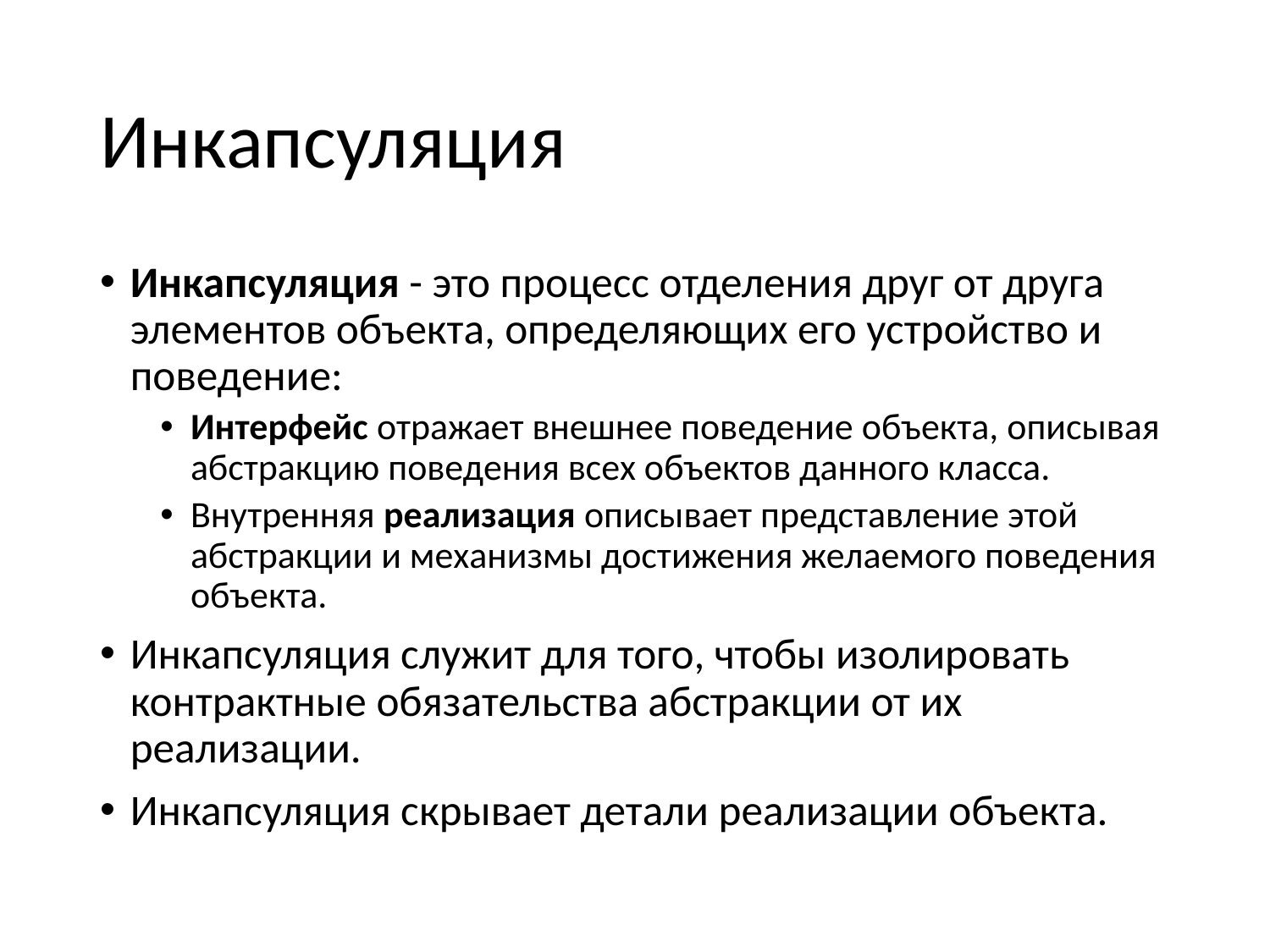

# Инкапсуляция
Инкапсуляция - это процесс отделения друг от друга элементов объекта, определяющих его устройство и поведение:
Интерфейс отражает внешнее поведение объекта, описывая абстракцию поведения всех объектов данного класса.
Внутренняя реализация описывает представление этой абстракции и механизмы достижения желаемого поведения объекта.
Инкапсуляция служит для того, чтобы изолировать контрактные обязательства абстракции от их реализации.
Инкапсуляция скрывает детали реализации объекта.